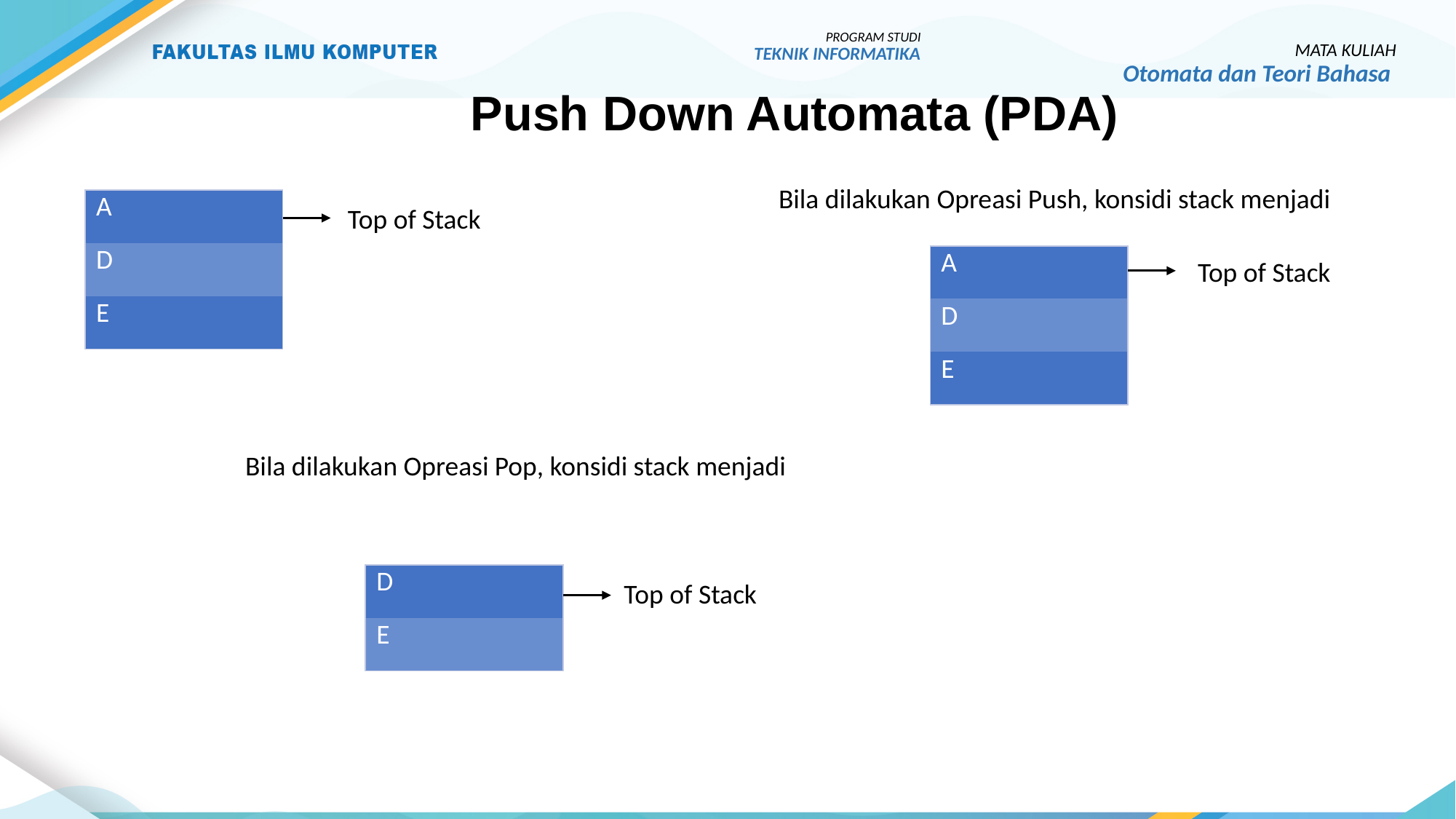

PROGRAM STUDI
TEKNIK INFORMATIKA
MATA KULIAH
Otomata dan Teori Bahasa
# Push Down Automata (PDA)
Bila dilakukan Opreasi Push, konsidi stack menjadi
| A |
| --- |
| D |
| E |
Top of Stack

| A |
| --- |
| D |
| E |
Top of Stack
Bila dilakukan Opreasi Pop, konsidi stack menjadi
| D |
| --- |
| E |
Top of Stack